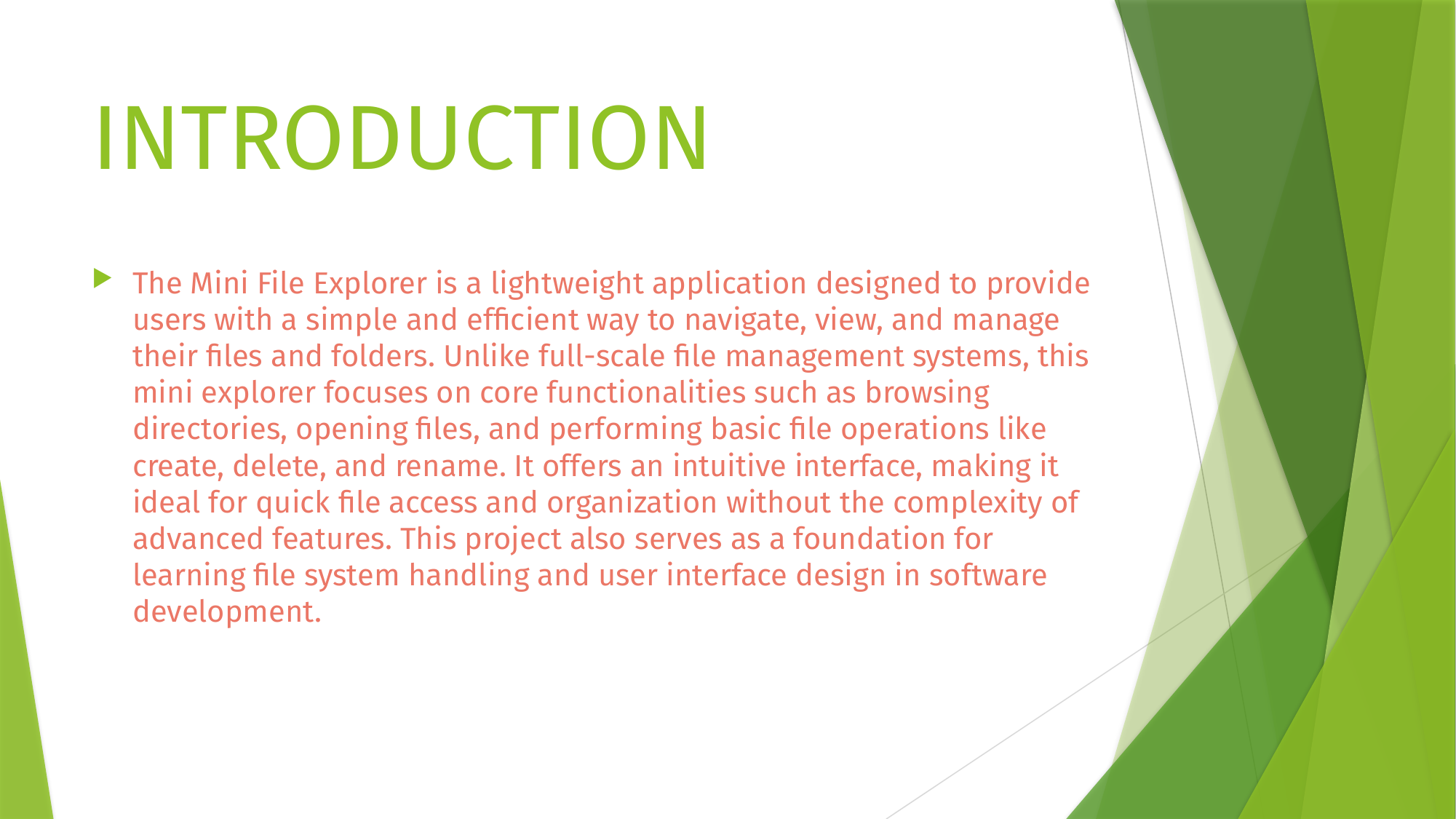

# INTRODUCTION
The Mini File Explorer is a lightweight application designed to provide users with a simple and efficient way to navigate, view, and manage their files and folders. Unlike full-scale file management systems, this mini explorer focuses on core functionalities such as browsing directories, opening files, and performing basic file operations like create, delete, and rename. It offers an intuitive interface, making it ideal for quick file access and organization without the complexity of advanced features. This project also serves as a foundation for learning file system handling and user interface design in software development.